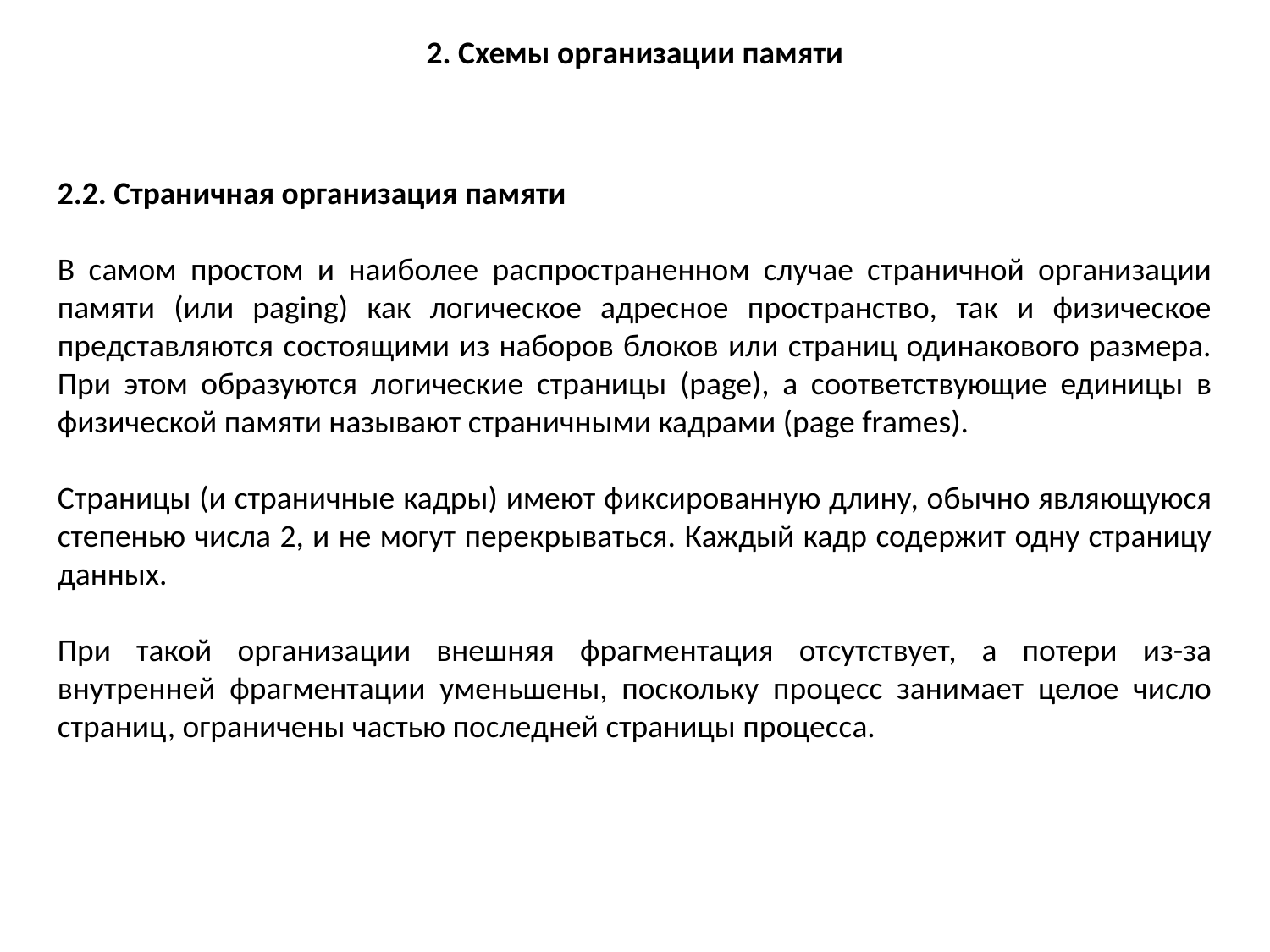

2. Схемы организации памяти
2.2. Страничная организация памяти

В самом простом и наиболее распространенном случае страничной организации памяти (или paging) как логическое адресное пространство, так и физическое представляются состоящими из наборов блоков или страниц одинакового размера. При этом образуются логические страницы (page), а соответствующие единицы в физической памяти называют страничными кадрами (page frames).

Страницы (и страничные кадры) имеют фиксированную длину, обычно являющуюся степенью числа 2, и не могут перекрываться. Каждый кадр содержит одну страницу данных.

При такой организации внешняя фрагментация отсутствует, а потери из-за внутренней фрагментации уменьшены, поскольку процесс занимает целое число страниц, ограничены частью последней страницы процесса.